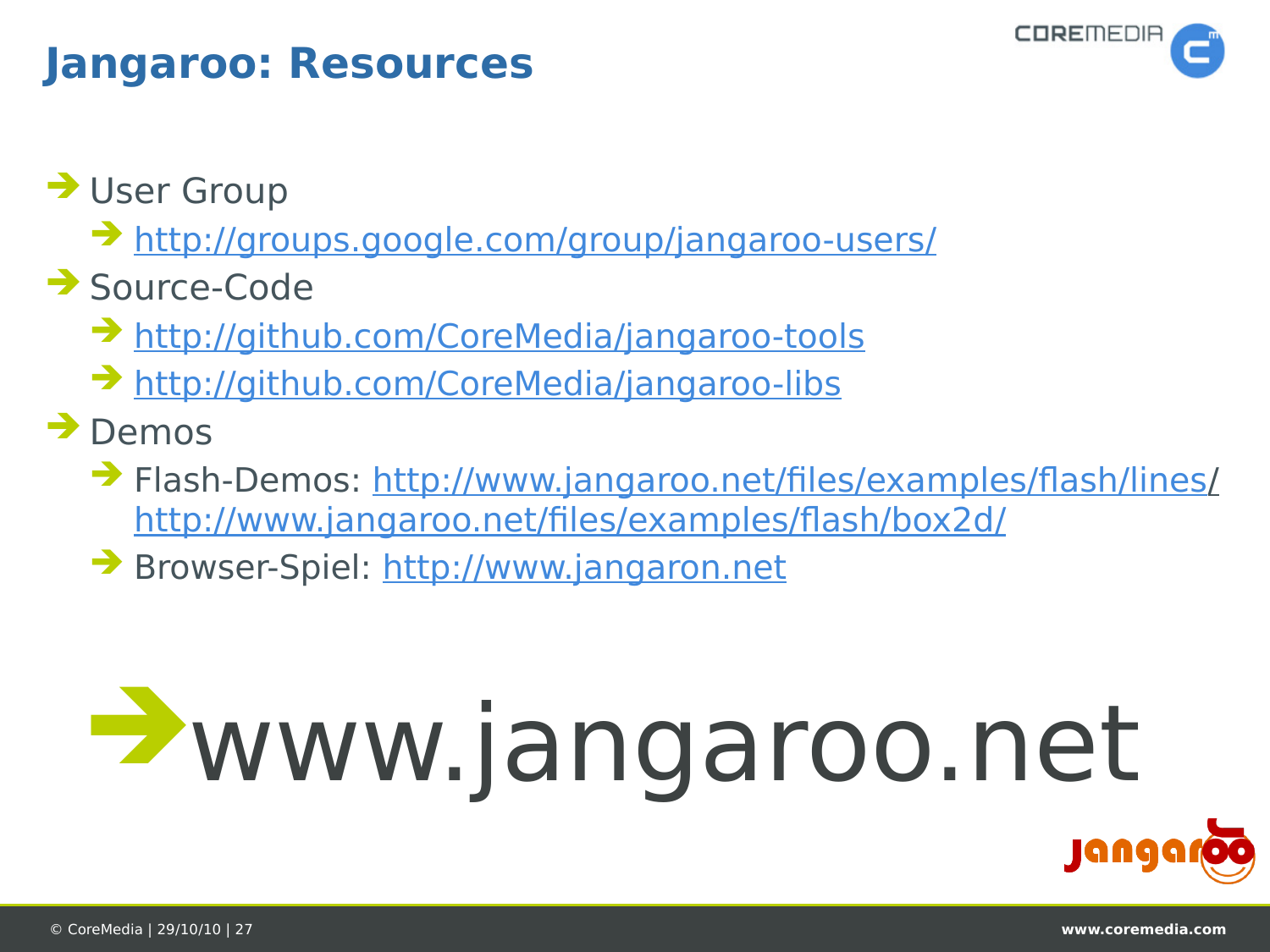

# Jangaroo: Resources
User Group
http://groups.google.com/group/jangaroo-users/
Source-Code
http://github.com/CoreMedia/jangaroo-tools
http://github.com/CoreMedia/jangaroo-libs
Demos
Flash-Demos: http://www.jangaroo.net/files/examples/flash/lines/
http://www.jangaroo.net/files/examples/flash/box2d/
Browser-Spiel: http://www.jangaron.net

www.jangaroo.net